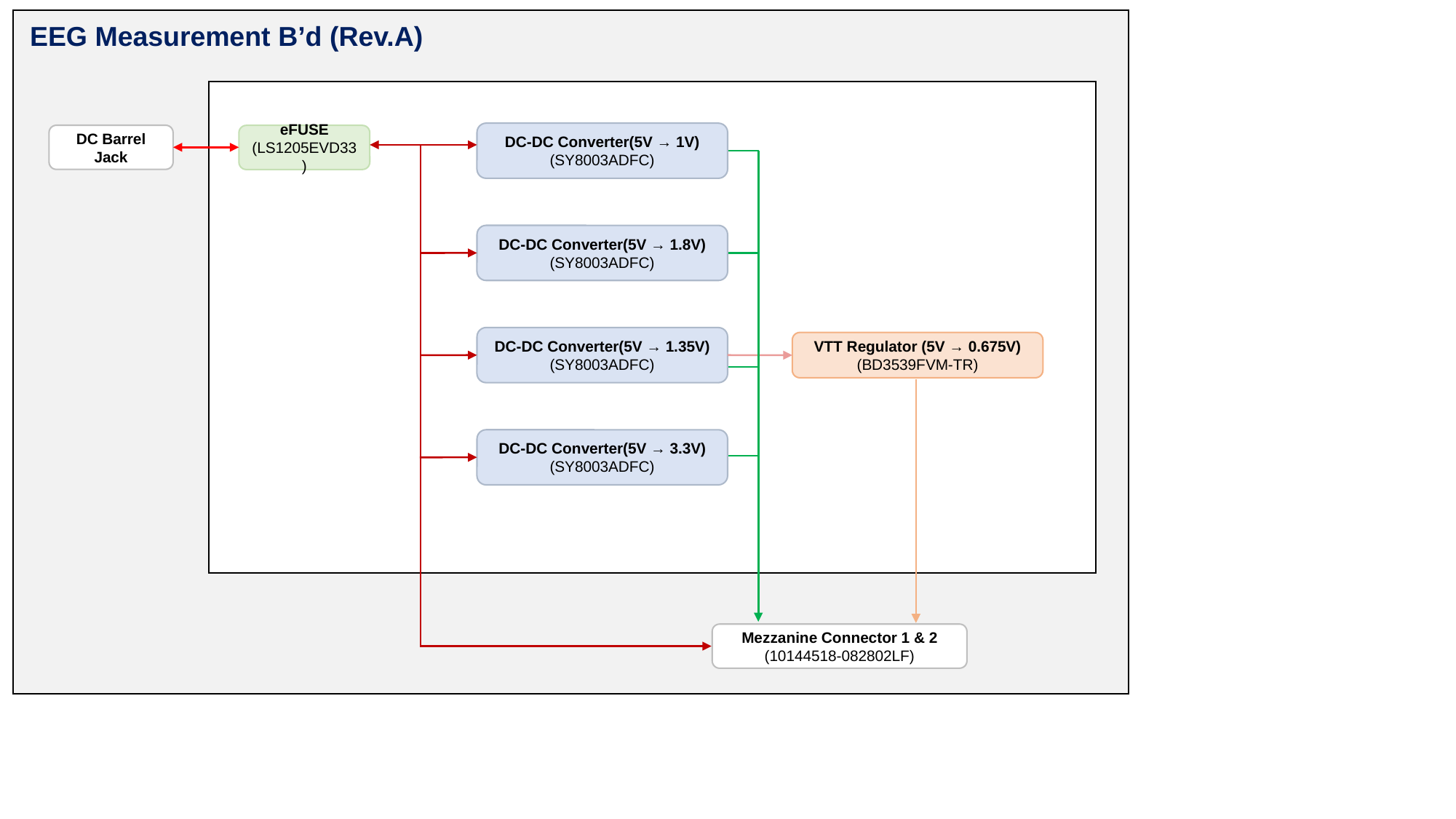

EEG Measurement B’d (Rev.A)

DC-DC Converter(5V → 1V)
(SY8003ADFC)
DC Barrel Jack
eFUSE
(LS1205EVD33)
DC-DC Converter(5V → 1.8V)
(SY8003ADFC)
DC-DC Converter(5V → 1.35V)
(SY8003ADFC)
VTT Regulator (5V → 0.675V)
(BD3539FVM-TR)
DC-DC Converter(5V → 3.3V)
(SY8003ADFC)
Mezzanine Connector 1 & 2
(10144518-082802LF)